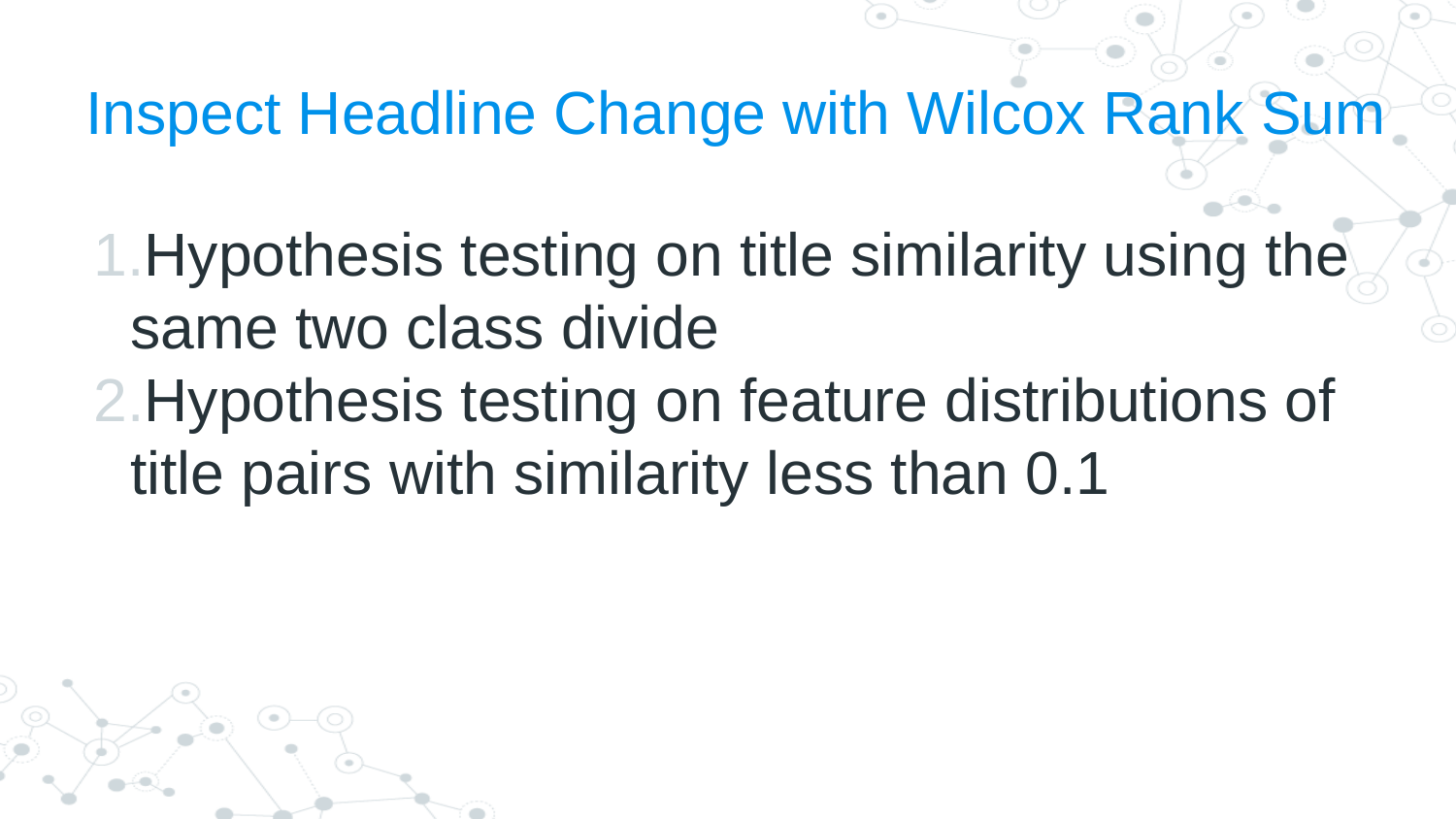

# Inspect Headline Change with Wilcox Rank Sum
Hypothesis testing on title similarity using the same two class divide
Hypothesis testing on feature distributions of title pairs with similarity less than 0.1